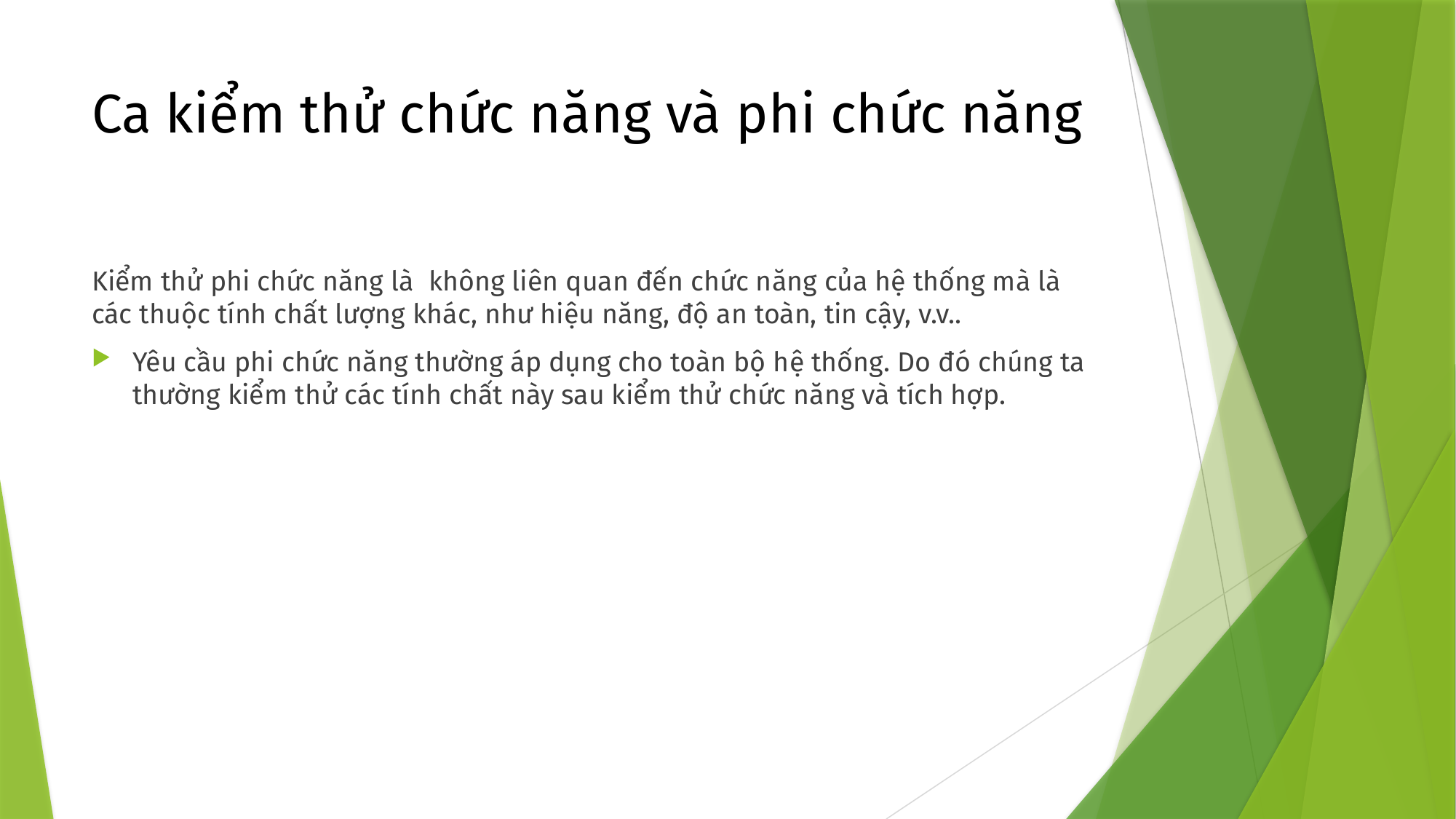

# Ca kiểm thử chức năng và phi chức năng
Kiểm thử phi chức năng là  không liên quan đến chức năng của hệ thống mà là các thuộc tính chất lượng khác, như hiệu năng, độ an toàn, tin cậy, v.v..
Yêu cầu phi chức năng thường áp dụng cho toàn bộ hệ thống. Do đó chúng ta thường kiểm thử các tính chất này sau kiểm thử chức năng và tích hợp.